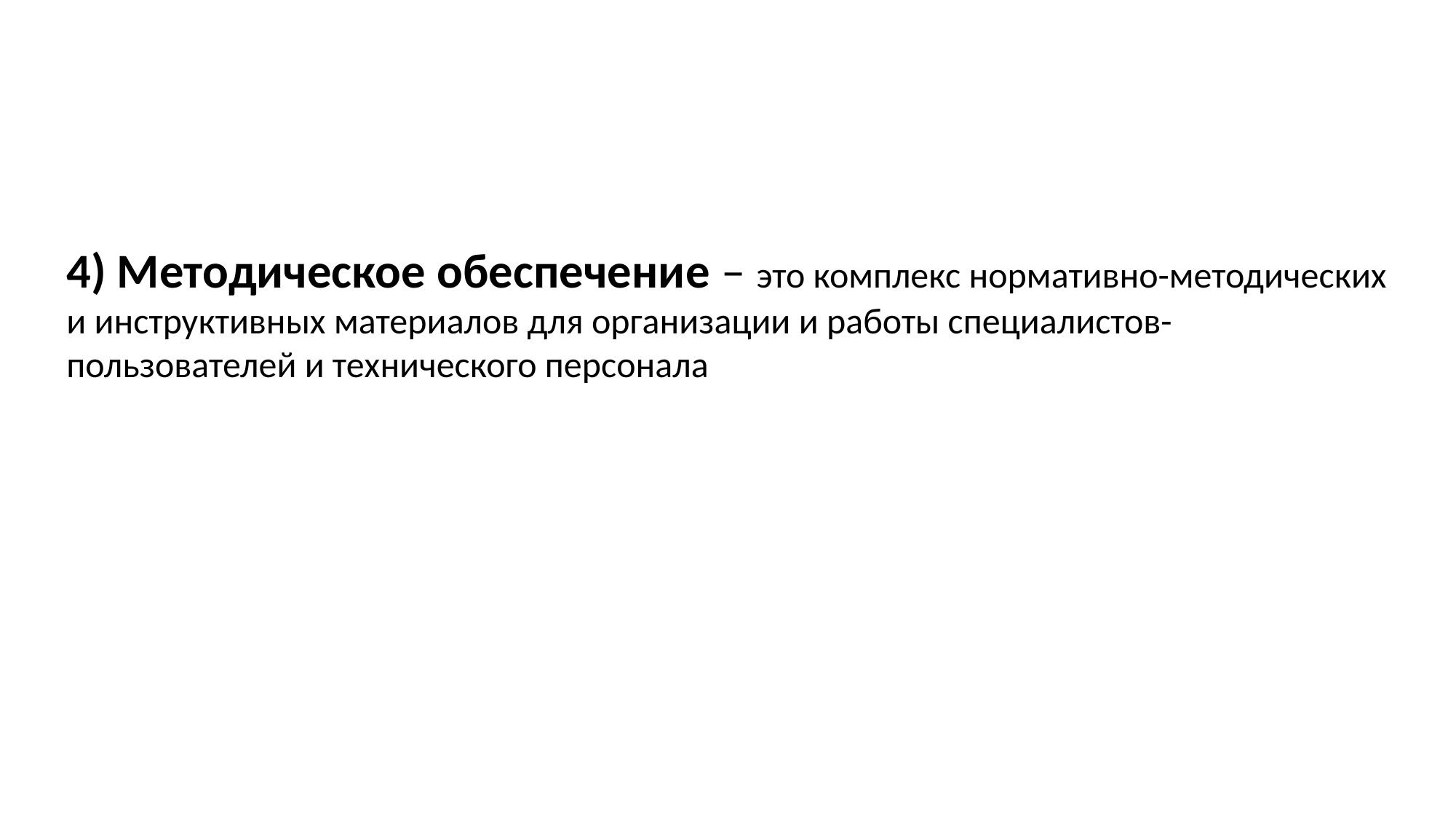

4) Методическое обеспечение – это комплекс нормативно-методических и инструктивных материалов для организации и работы специалистов-пользователей и технического персонала